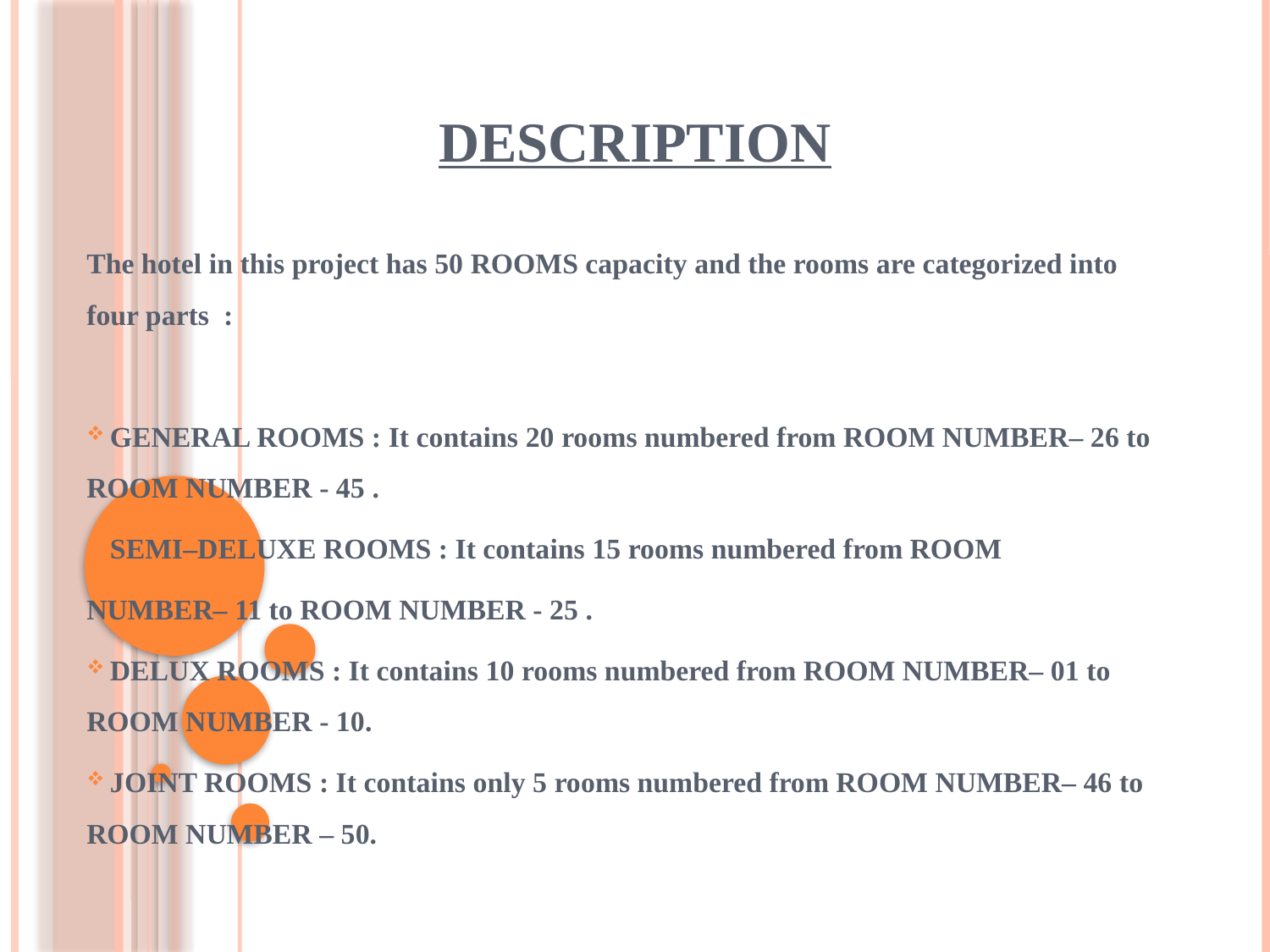

# DESCRIPTION
The hotel in this project has 50 ROOMS capacity and the rooms are categorized into four parts  :

 GENERAL ROOMS : It contains 20 rooms numbered from ROOM NUMBER– 26 to ROOM NUMBER - 45 .
 SEMI–DELUXE ROOMS : It contains 15 rooms numbered from ROOM
NUMBER– 11 to ROOM NUMBER - 25 .
 DELUX ROOMS : It contains 10 rooms numbered from ROOM NUMBER– 01 to ROOM NUMBER - 10.
 JOINT ROOMS : It contains only 5 rooms numbered from ROOM NUMBER– 46 to ROOM NUMBER – 50.